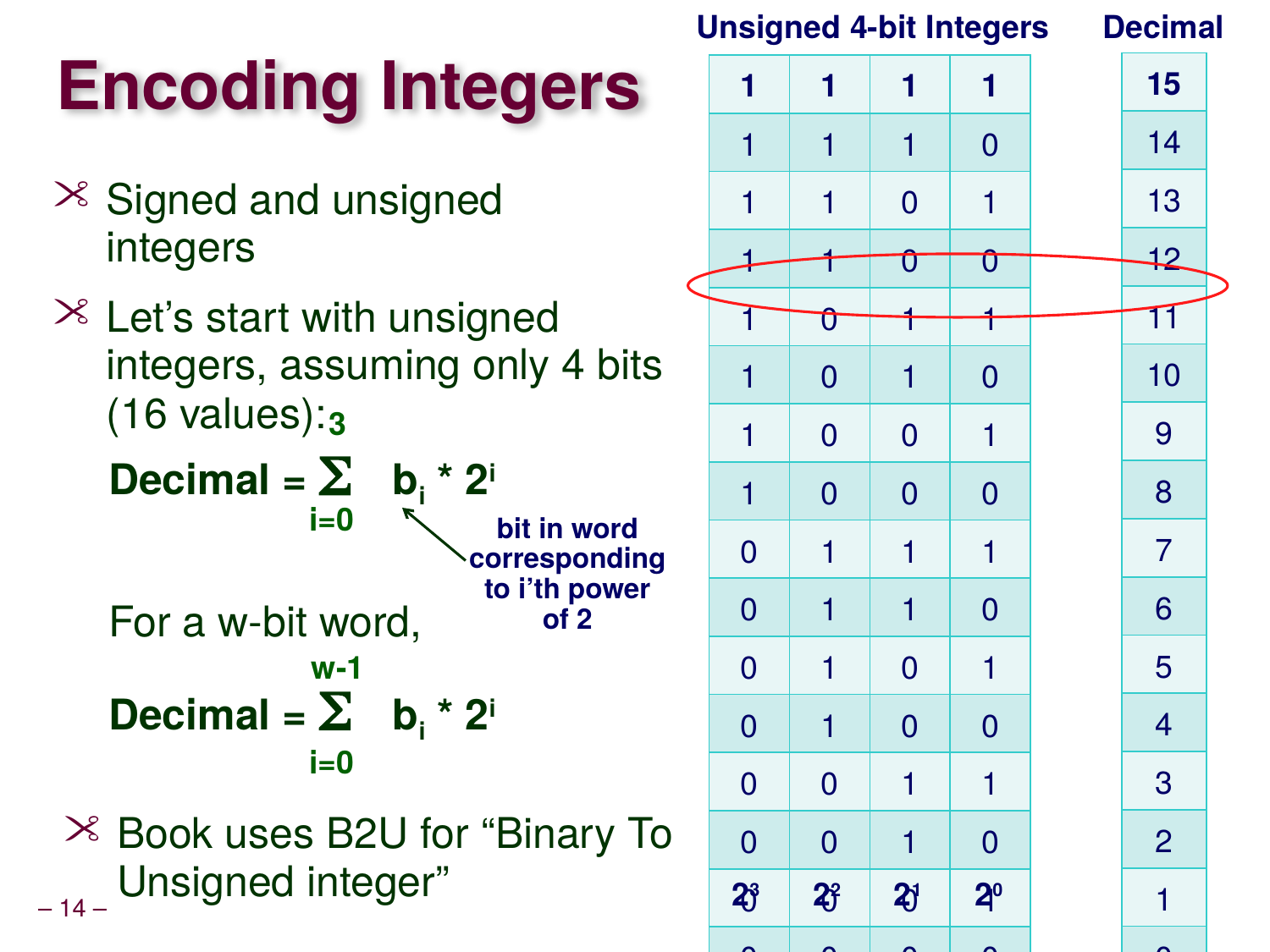

Unsigned 4-bit Integers
23      22      21      20
Decimal
# Encoding Integers
| 15 |
| --- |
| 14 |
| 13 |
| 12 |
| 11 |
| 10 |
| 9 |
| 8 |
| 7 |
| 6 |
| 5 |
| 4 |
| 3 |
| 2 |
| 1 |
| 0 |
| 1 | 1 | 1 | 1 |
| --- | --- | --- | --- |
| 1 | 1 | 1 | 0 |
| 1 | 1 | 0 | 1 |
| 1 | 1 | 0 | 0 |
| 1 | 0 | 1 | 1 |
| 1 | 0 | 1 | 0 |
| 1 | 0 | 0 | 1 |
| 1 | 0 | 0 | 0 |
| 0 | 1 | 1 | 1 |
| 0 | 1 | 1 | 0 |
| 0 | 1 | 0 | 1 |
| 0 | 1 | 0 | 0 |
| 0 | 0 | 1 | 1 |
| 0 | 0 | 1 | 0 |
| 0 | 0 | 0 | 1 |
| 0 | 0 | 0 | 0 |
Signed and unsigned integers
Let’s start with unsigned integers, assuming only 4 bits (16 values):

3
	Decimal = Σ  bi * 2i

i=0
bit in word
corresponding
to i’th power
of 2
	For a w-bit word,
	Decimal = Σ  bi * 2i
w-1
i=0
Book uses B2U for “Binary To Unsigned integer”